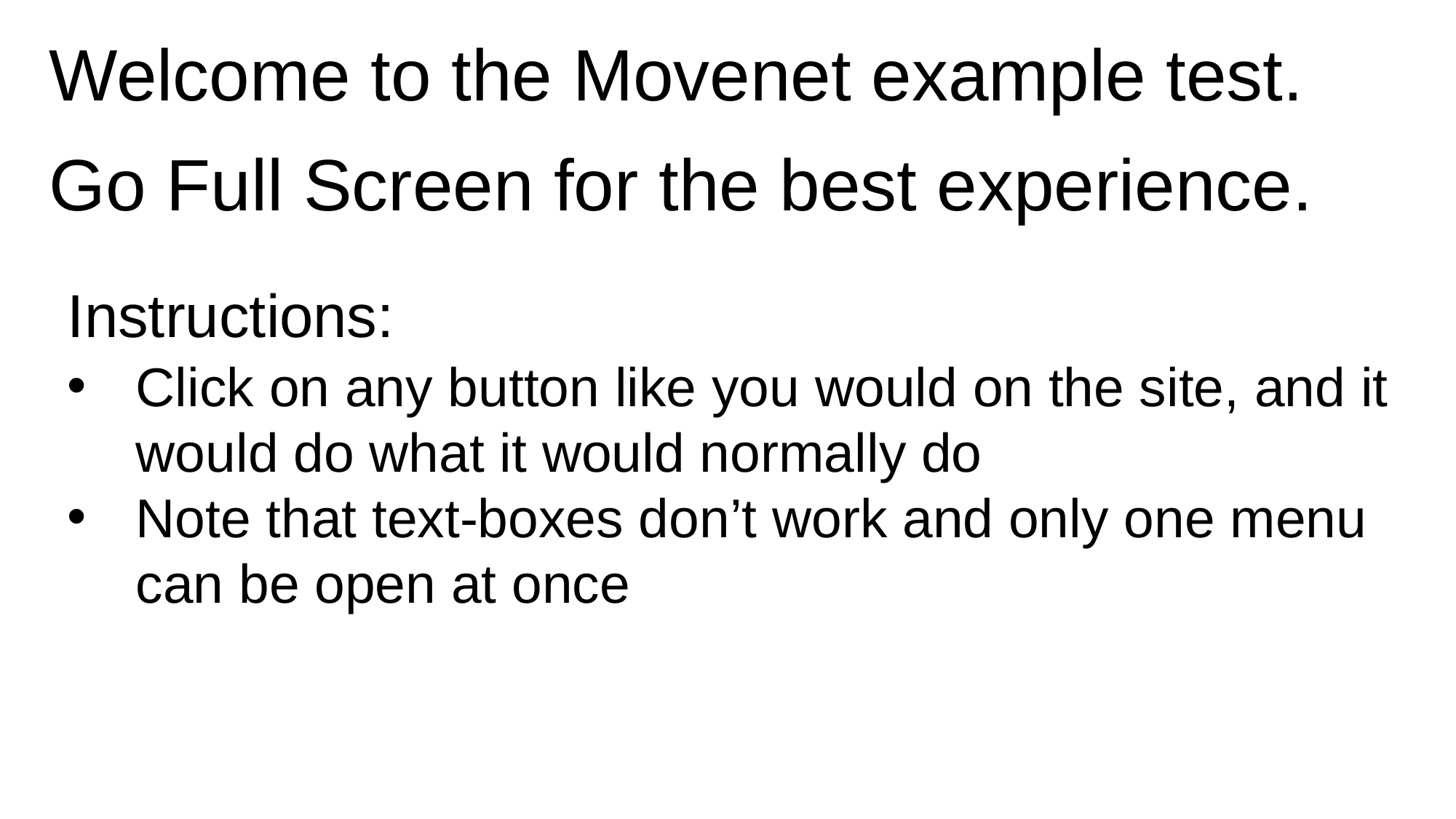

Welcome to the Movenet example test.
Go Full Screen for the best experience.
Instructions:

Click on any button like you would on the site, and it would do what it would normally do
Note that text-boxes don’t work and only one menu can be open at once